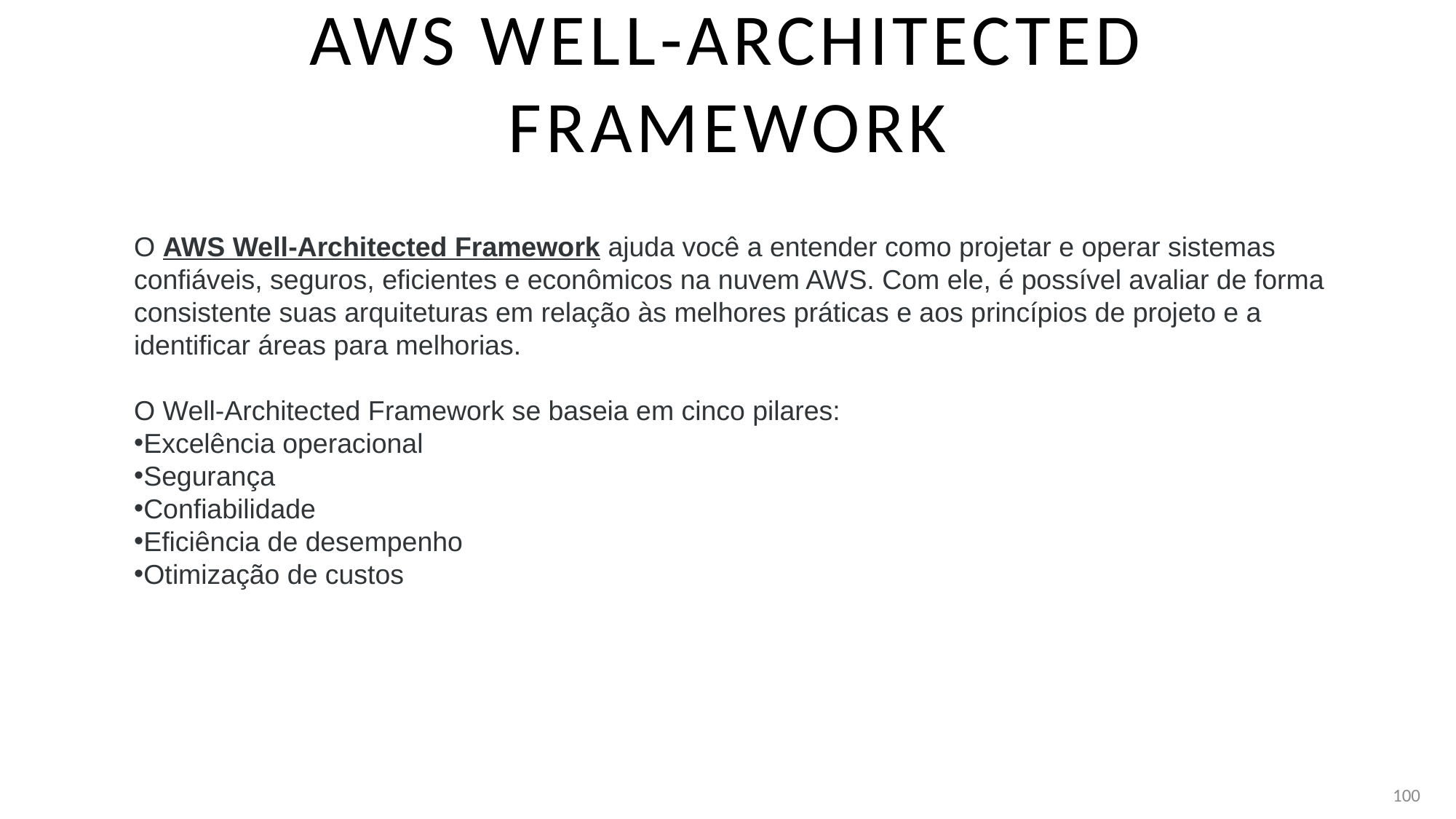

# Aws well-architected framework
O AWS Well-Architected Framework ajuda você a entender como projetar e operar sistemas confiáveis, seguros, eficientes e econômicos na nuvem AWS. Com ele, é possível avaliar de forma consistente suas arquiteturas em relação às melhores práticas e aos princípios de projeto e a identificar áreas para melhorias.

O Well-Architected Framework se baseia em cinco pilares:
Excelência operacional
Segurança
Confiabilidade
Eficiência de desempenho
Otimização de custos

100